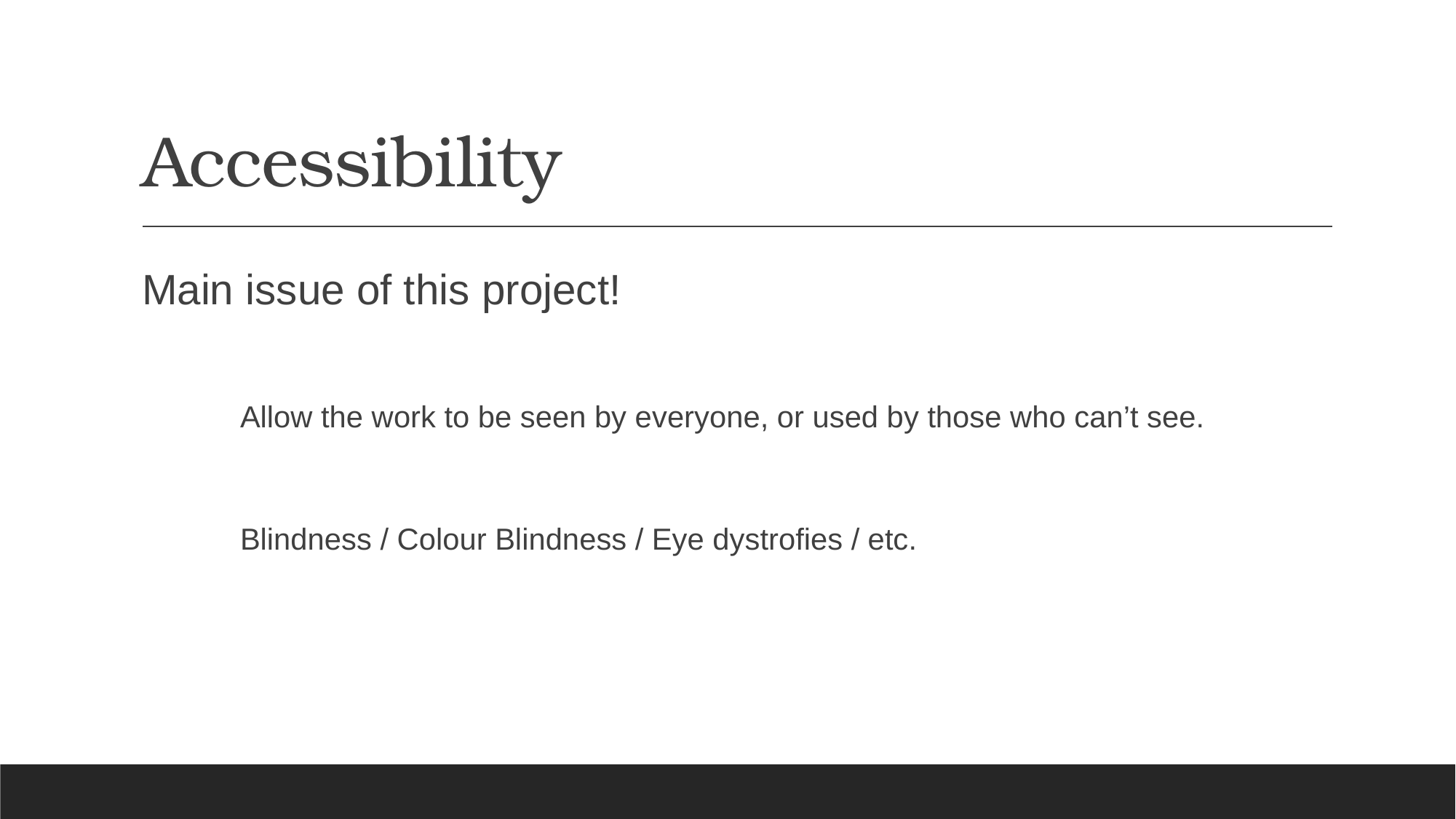

# Accessibility
Main issue of this project!

	Allow the work to be seen by everyone, or used by those who can’t see.

	Blindness / Colour Blindness / Eye dystrofies / etc.